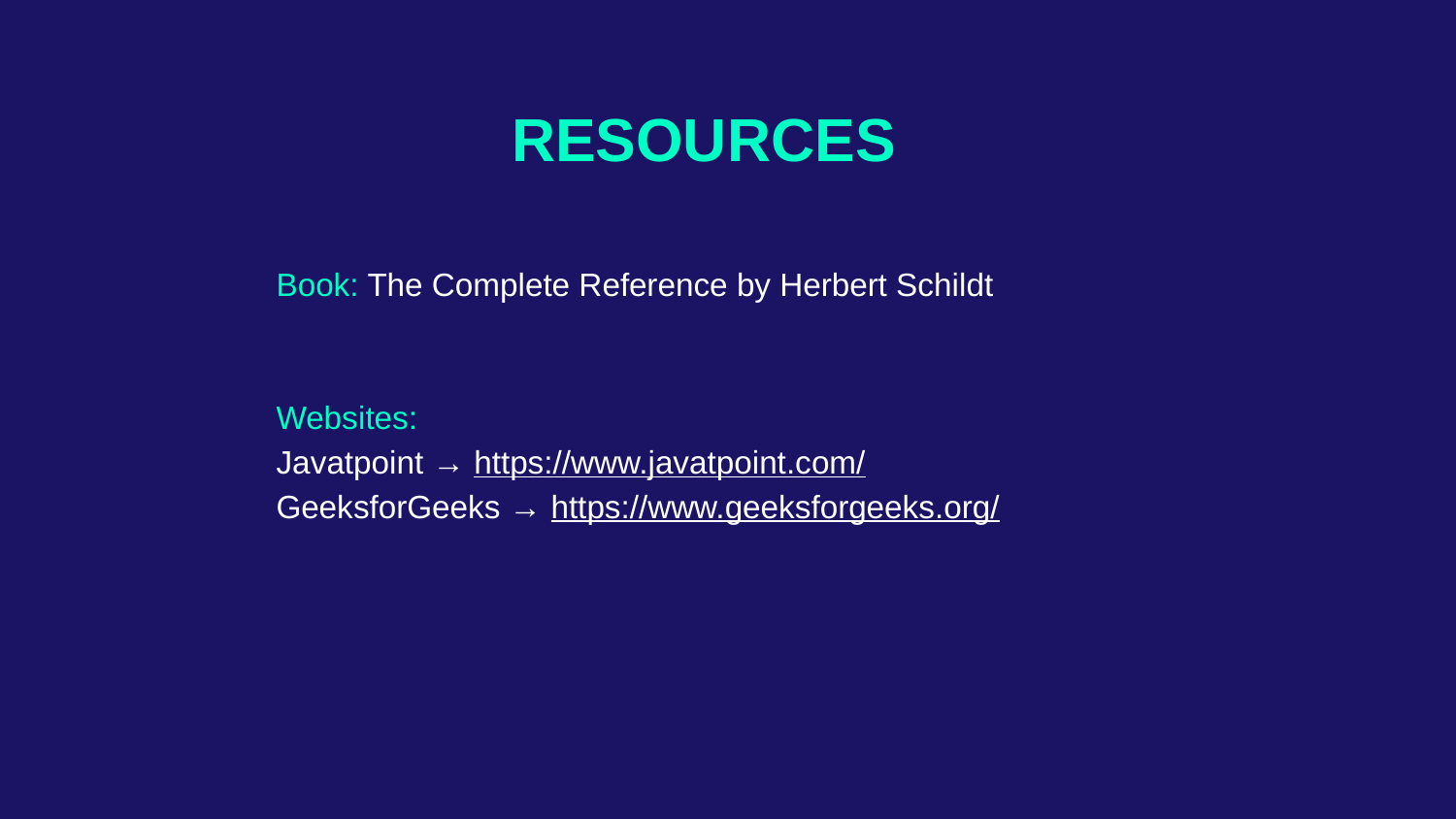

# RESOURCES

Book: The Complete Reference by Herbert Schildt

Websites:
Javatpoint → https://www.javatpoint.com/
GeeksforGeeks → https://www.geeksforgeeks.org/